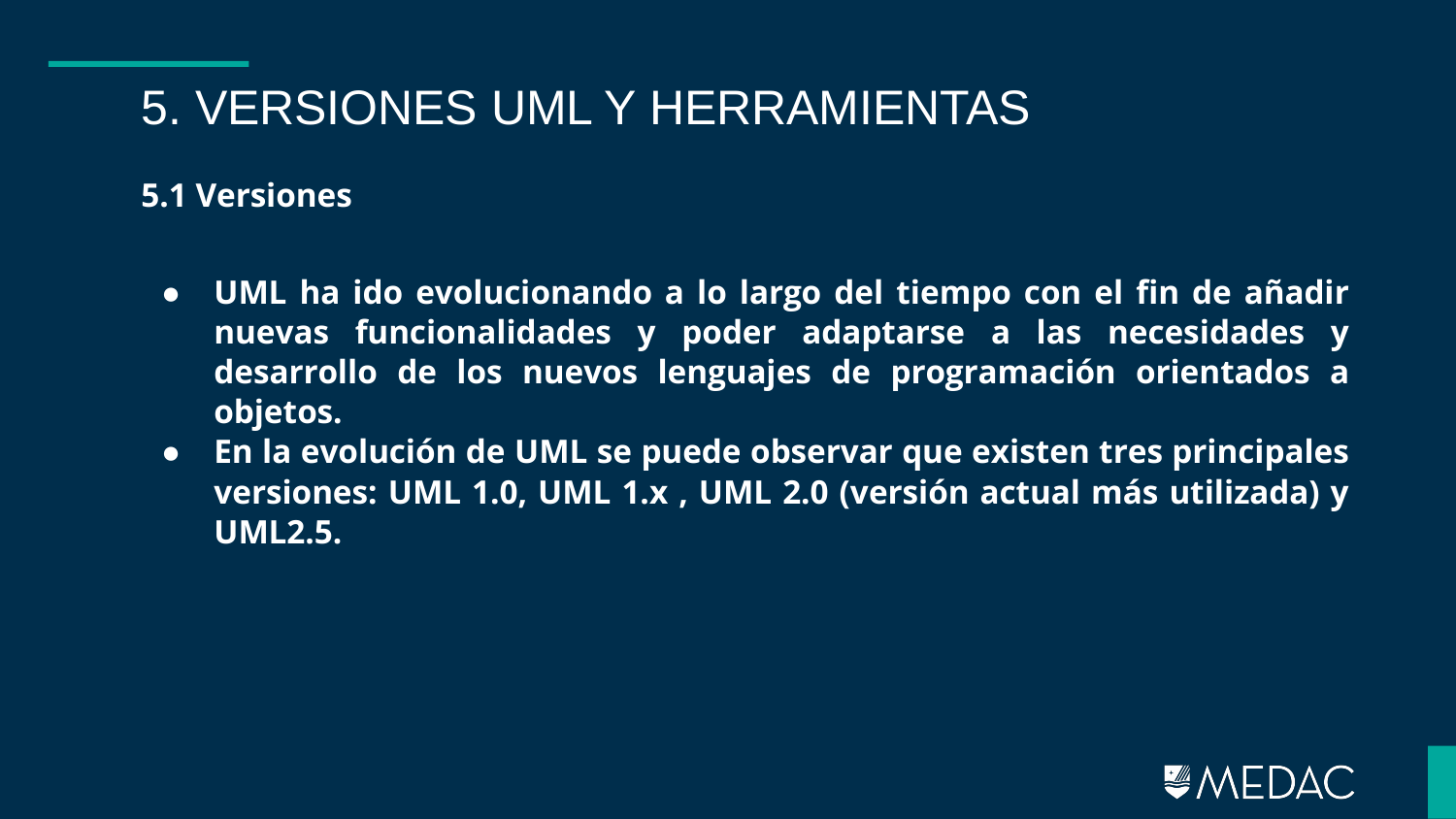

# 5. VERSIONES UML Y HERRAMIENTAS
5.1 Versiones
UML ha ido evolucionando a lo largo del tiempo con el fin de añadir nuevas funcionalidades y poder adaptarse a las necesidades y desarrollo de los nuevos lenguajes de programación orientados a objetos.
En la evolución de UML se puede observar que existen tres principales versiones: UML 1.0, UML 1.x , UML 2.0 (versión actual más utilizada) y UML2.5.